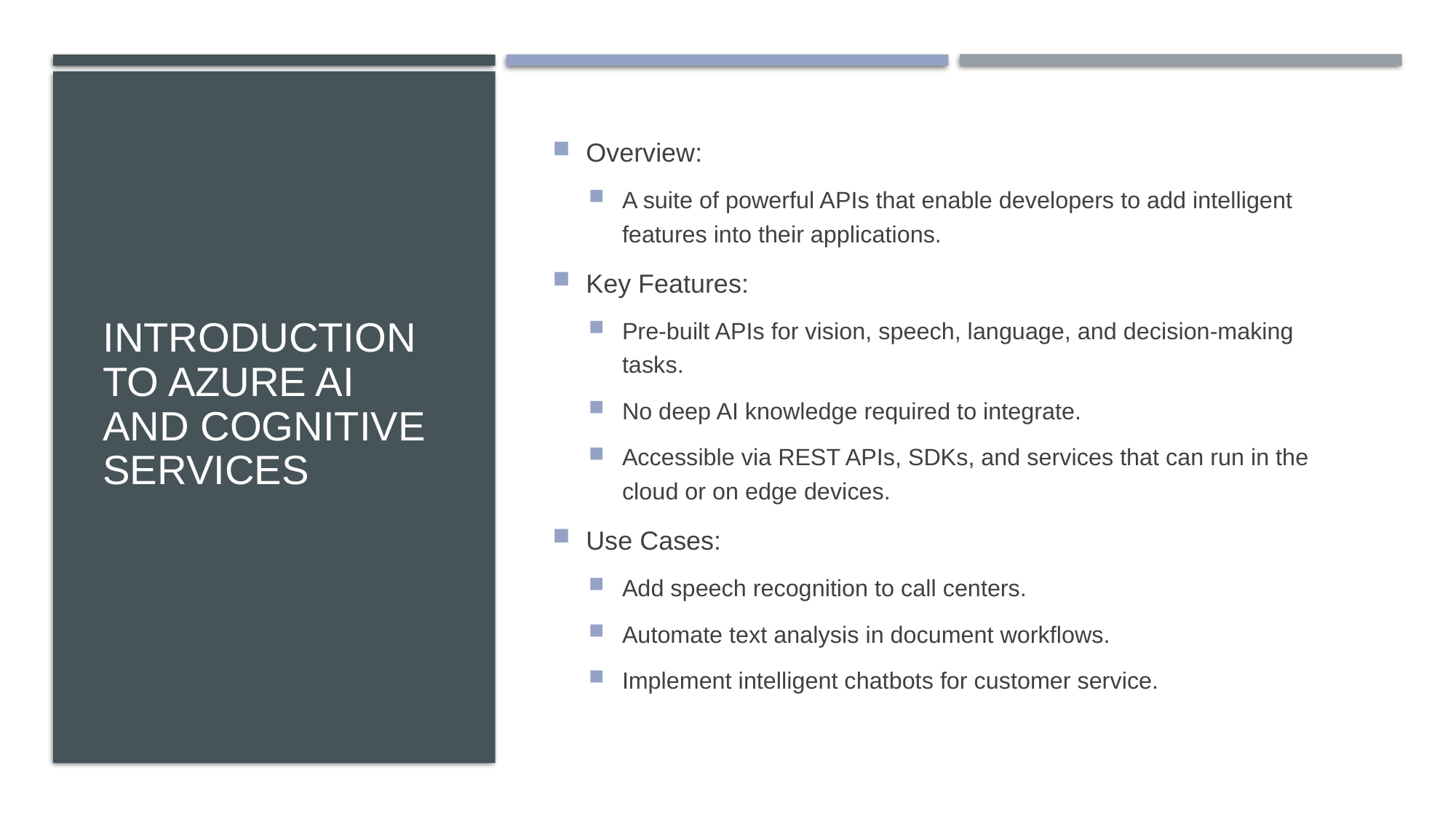

# Introduction to Azure AI and Cognitive Services
Overview:
A suite of powerful APIs that enable developers to add intelligent features into their applications.
Key Features:
Pre-built APIs for vision, speech, language, and decision-making tasks.
No deep AI knowledge required to integrate.
Accessible via REST APIs, SDKs, and services that can run in the cloud or on edge devices.
Use Cases:
Add speech recognition to call centers.
Automate text analysis in document workflows.
Implement intelligent chatbots for customer service.